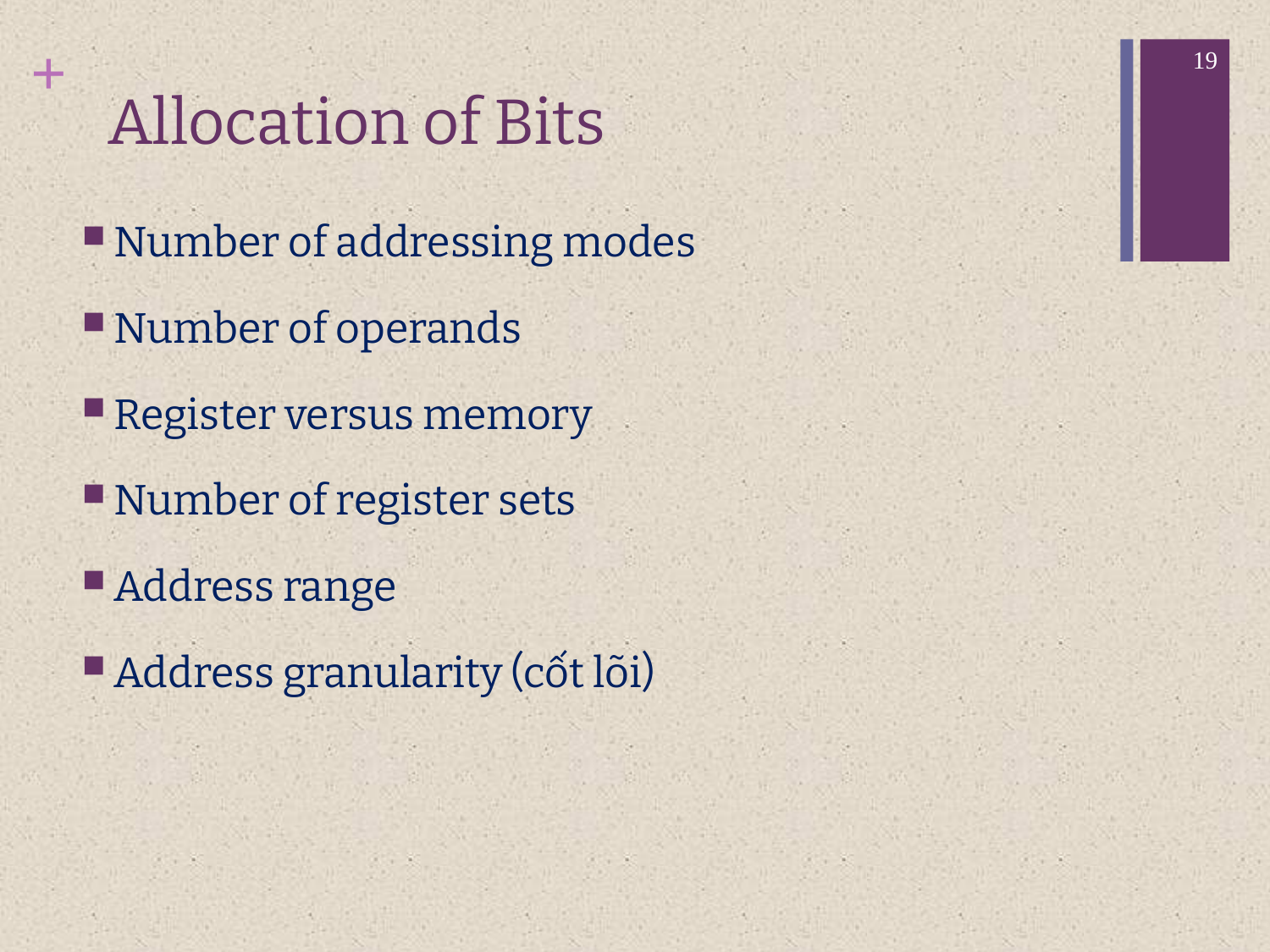

19
# Allocation of Bits
Number of addressing modes
Number of operands
Register versus memory
Number of register sets
Address range
Address granularity (cốt lõi)